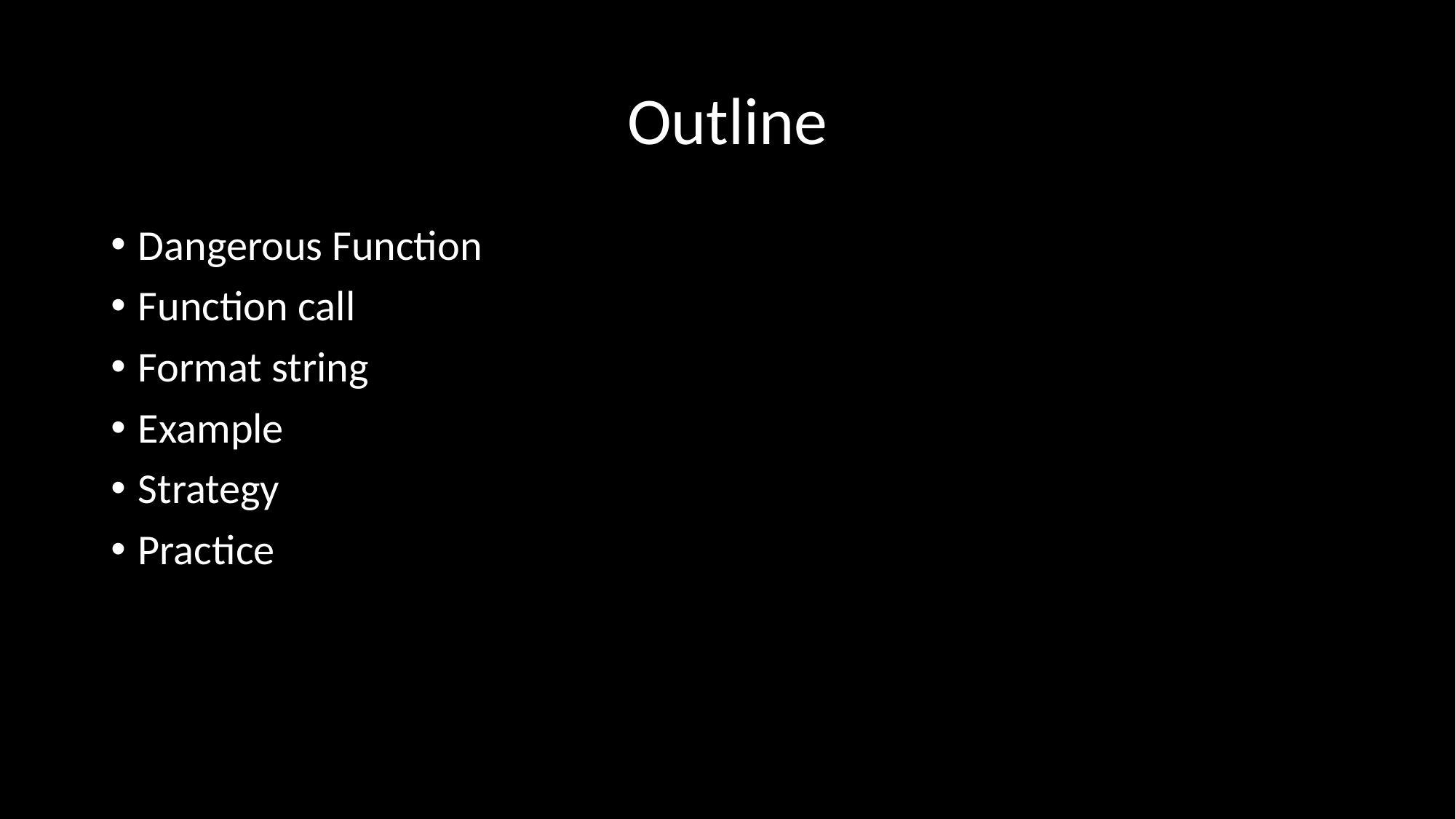

# Outline
Dangerous Function
Function call
Format string
Example
Strategy
Practice